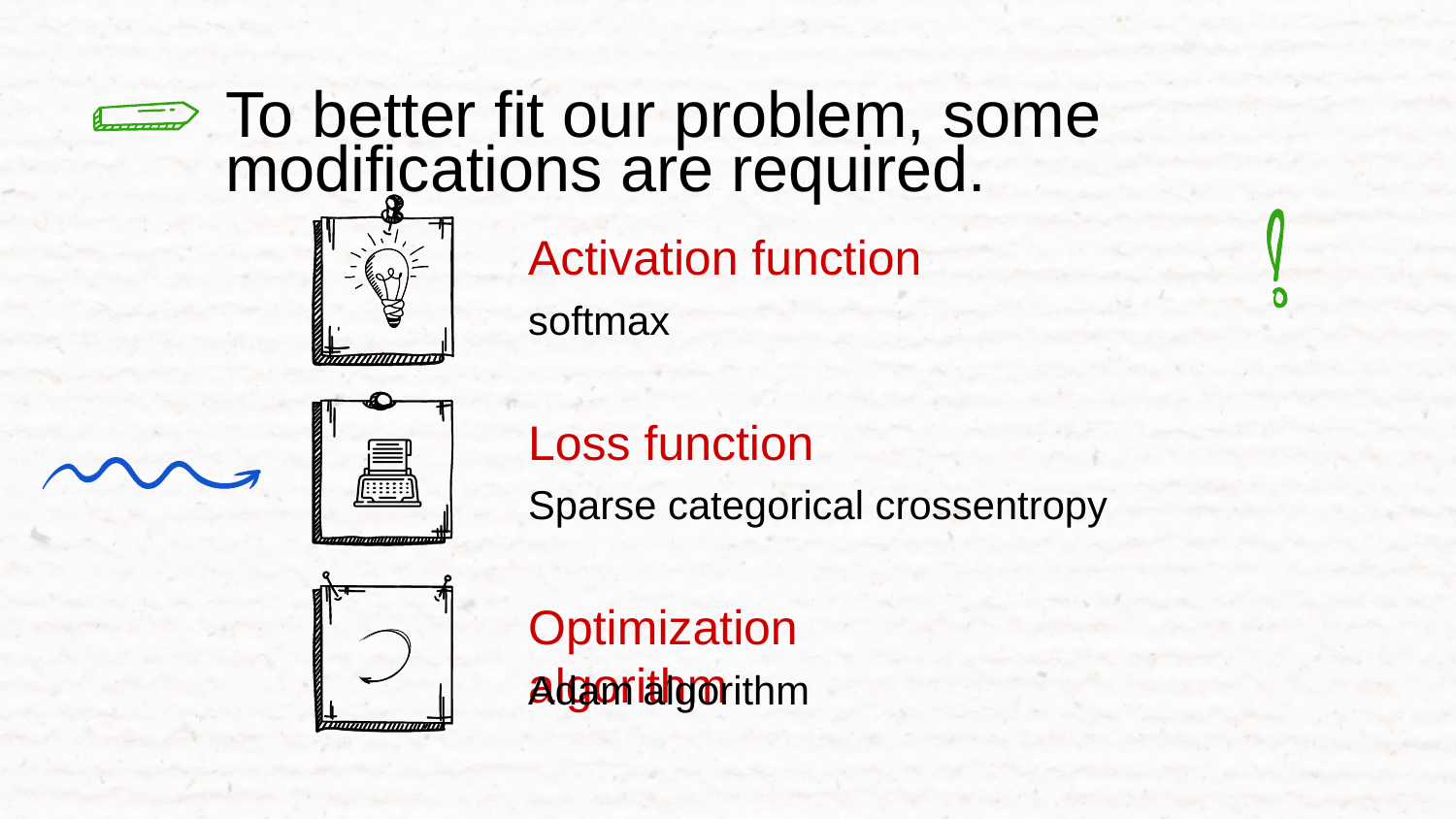

# To better fit our problem, some modifications are required.

Activation function

softmax

Loss function

Sparse categorical crossentropy

Optimization algorithm

Adam algorithm